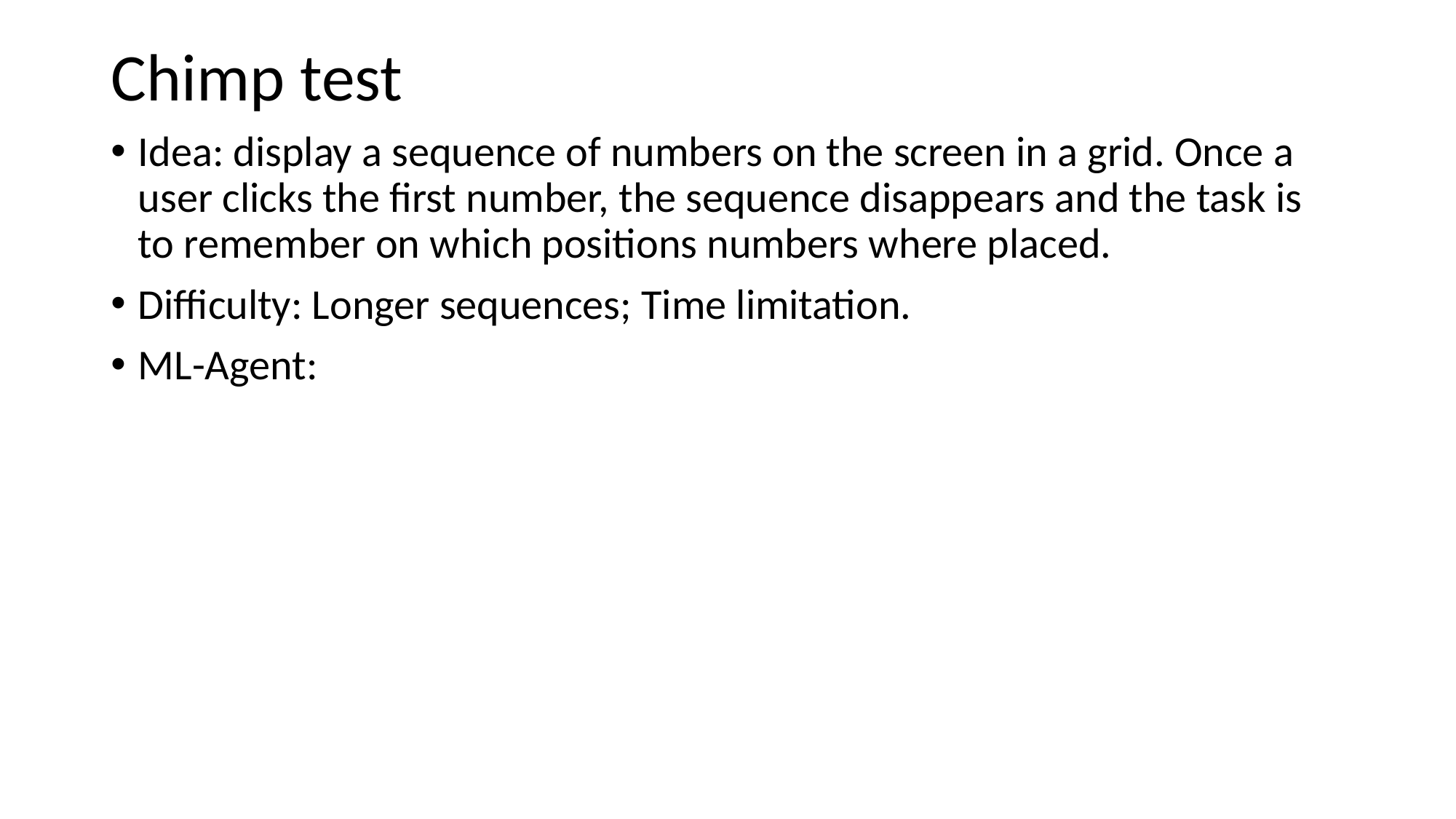

# Chimp test
Idea: display a sequence of numbers on the screen in a grid. Once a user clicks the first number, the sequence disappears and the task is to remember on which positions numbers where placed.
Difficulty: Longer sequences; Time limitation.
ML-Agent: